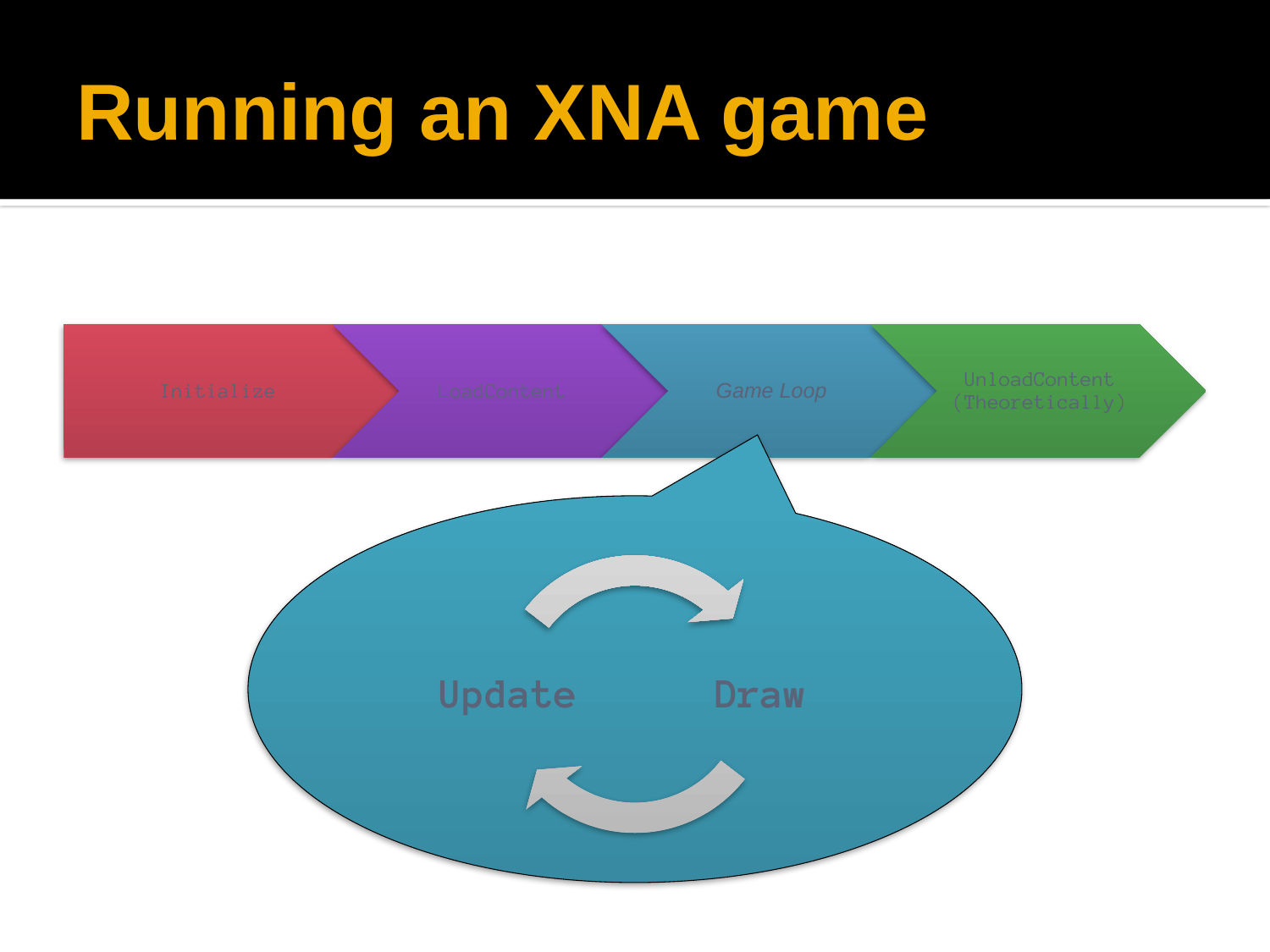

# Running an XNA game
Initialize
LoadContent
Game Loop
UnloadContent (Theoretically)

Draw
Update